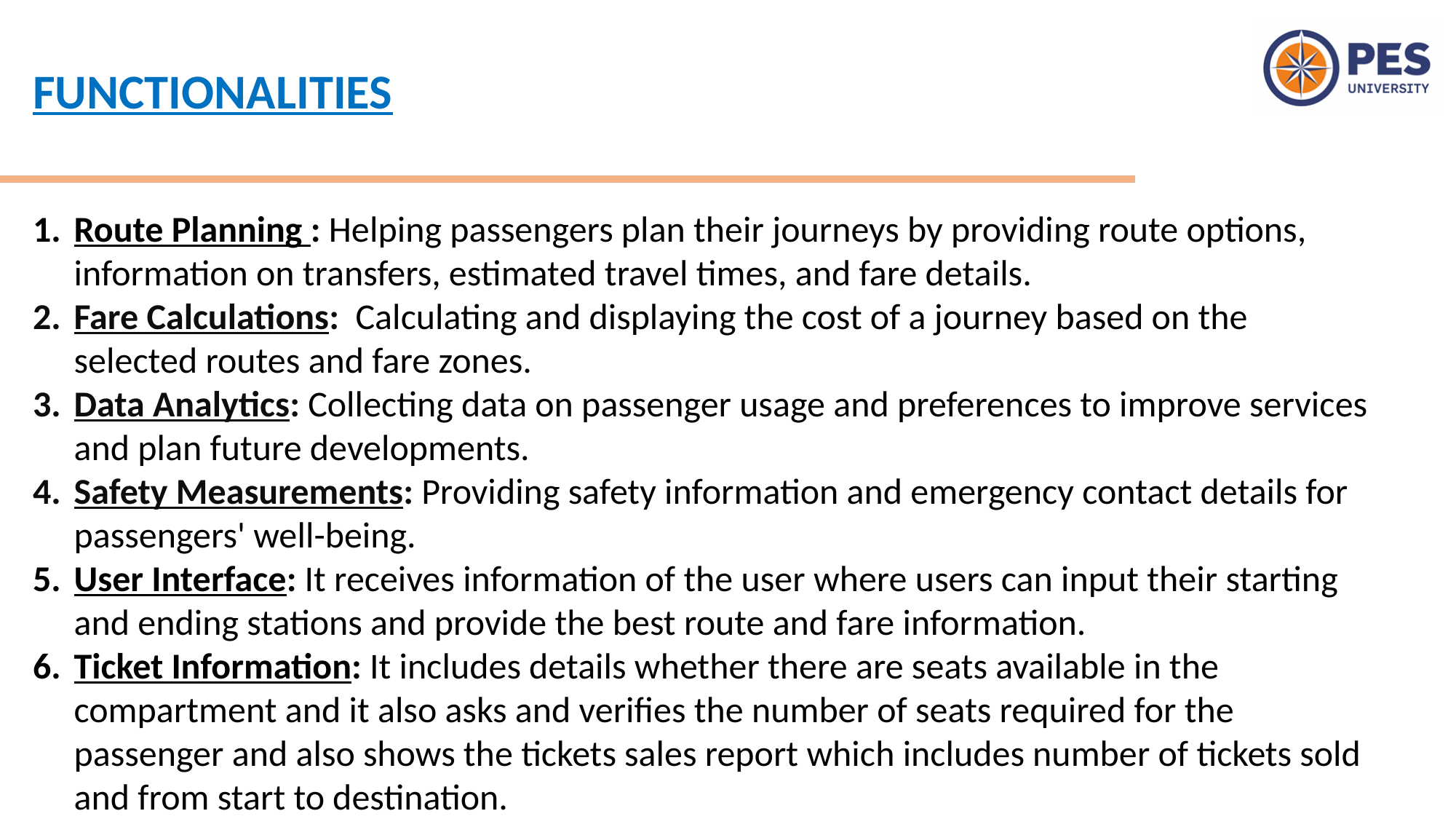

FUNCTIONALITIES

Route Planning : Helping passengers plan their journeys by providing route options, information on transfers, estimated travel times, and fare details.
Fare Calculations:  Calculating and displaying the cost of a journey based on the selected routes and fare zones.
Data Analytics: Collecting data on passenger usage and preferences to improve services and plan future developments.
Safety Measurements: Providing safety information and emergency contact details for passengers' well-being.
User Interface: It receives information of the user where users can input their starting and ending stations and provide the best route and fare information.
Ticket Information: It includes details whether there are seats available in the compartment and it also asks and verifies the number of seats required for the passenger and also shows the tickets sales report which includes number of tickets sold and from start to destination.